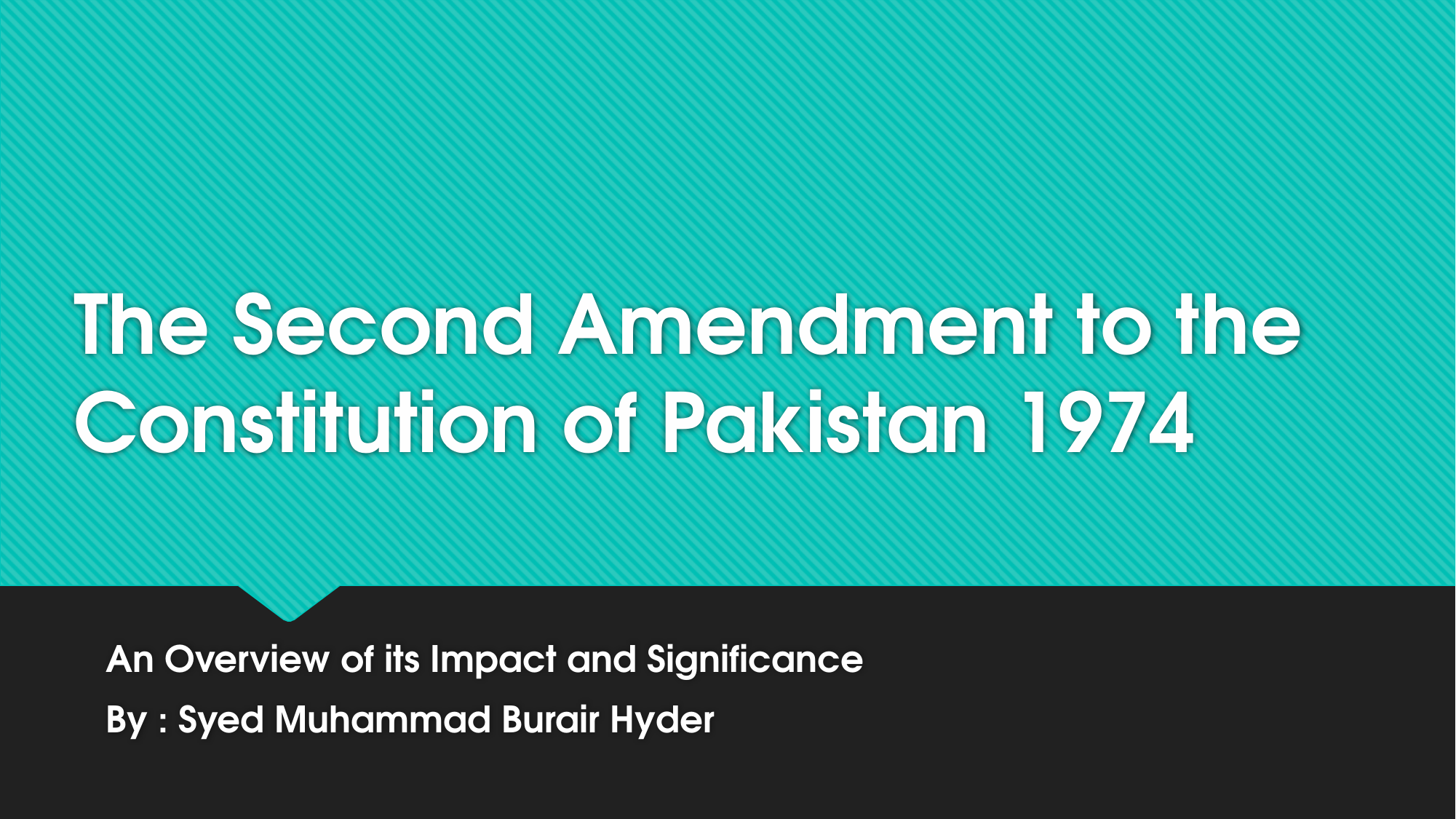

# The Second Amendment to the Constitution of Pakistan 1974
An Overview of its Impact and Significance
By : Syed Muhammad Burair Hyder